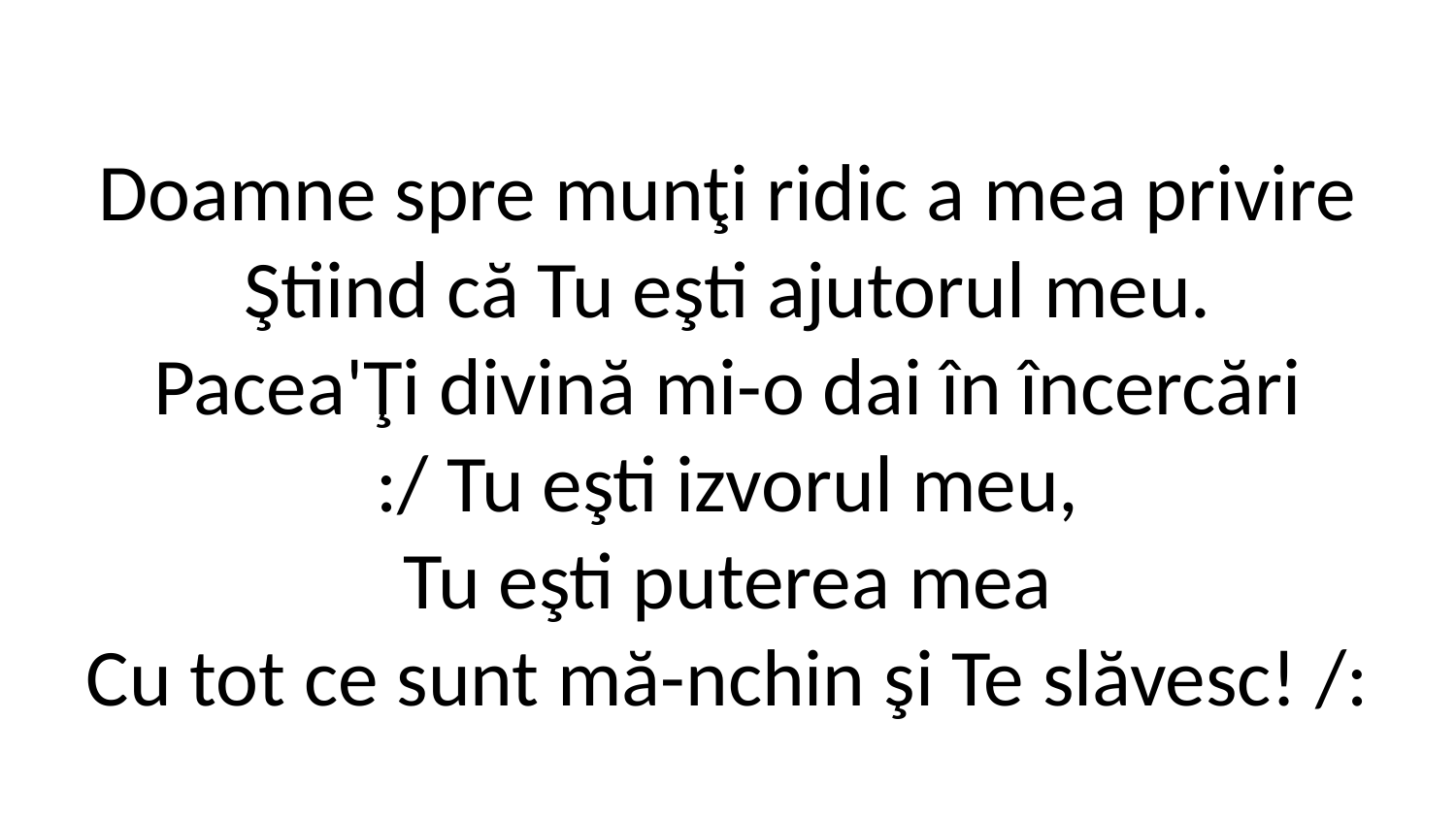

Doamne spre munţi ridic a mea privire
Ştiind că Tu eşti ajutorul meu.
Pacea'Ţi divină mi-o dai în încercări
:/ Tu eşti izvorul meu,
Tu eşti puterea mea
Cu tot ce sunt mă-nchin şi Te slăvesc! /: